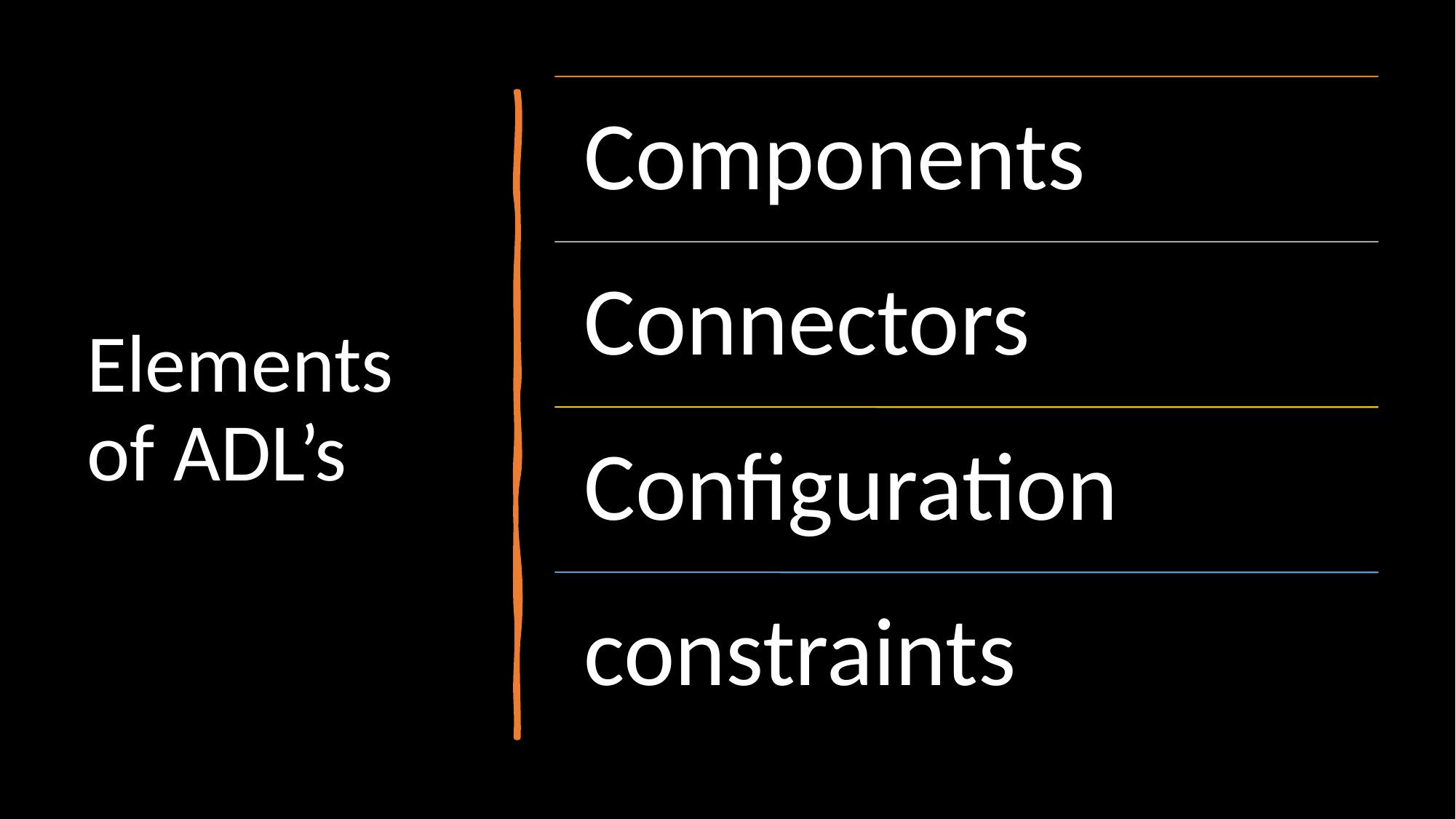

Components
Connectors
Configuration
constraints
# Elements of ADL’s